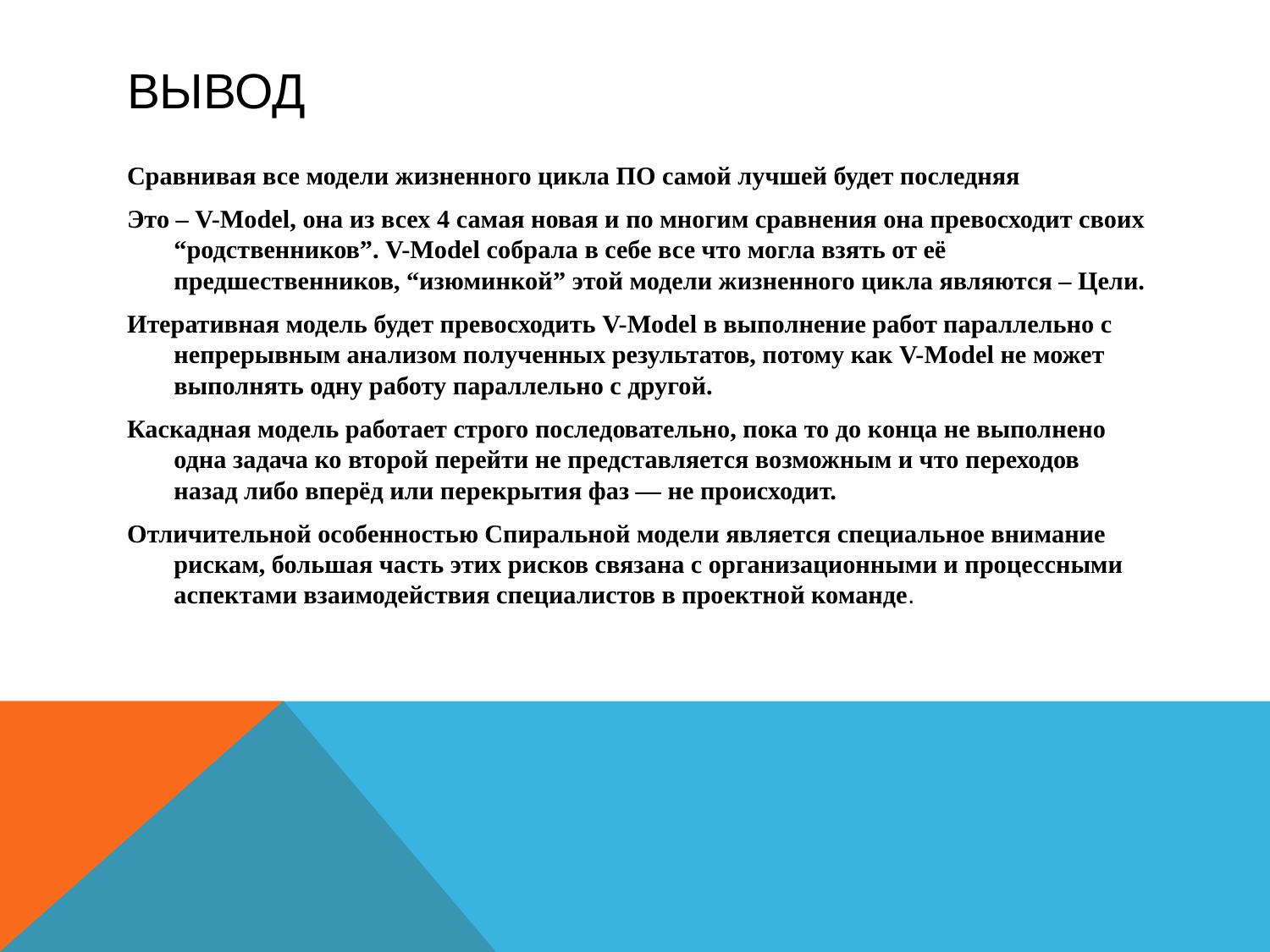

# Вывод
Сравнивая все модели жизненного цикла ПО самой лучшей будет последняя
Это – V-Model, она из всех 4 самая новая и по многим сравнения она превосходит своих “родственников”. V-Model собрала в себе все что могла взять от её предшественников, “изюминкой” этой модели жизненного цикла являются – Цели.
Итеративная модель будет превосходить V-Model в выполнение работ параллельно с непрерывным анализом полученных результатов, потому как V-Model не может выполнять одну работу параллельно с другой.
Каскадная модель работает строго последовательно, пока то до конца не выполнено одна задача ко второй перейти не представляется возможным и что переходов назад либо вперёд или перекрытия фаз — не происходит.
Отличительной особенностью Спиральной модели является специальное внимание рискам, большая часть этих рисков связана с организационными и процессными аспектами взаимодействия специалистов в проектной команде.